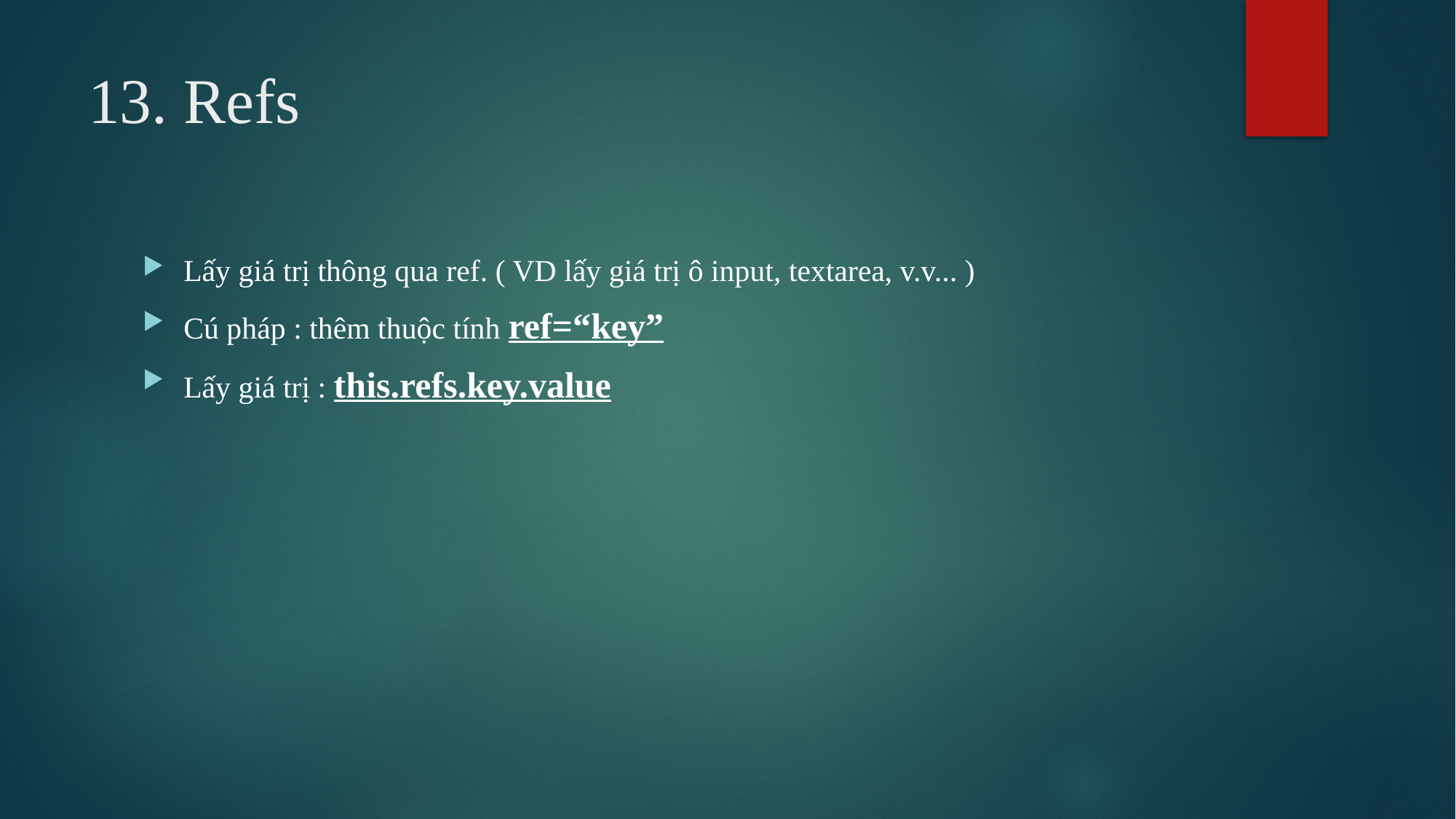

# 13. Refs
Lấy giá trị thông qua ref. ( VD lấy giá trị ô input, textarea, v.v... )
Cú pháp : thêm thuộc tính ref=“key”
Lấy giá trị : this.refs.key.value